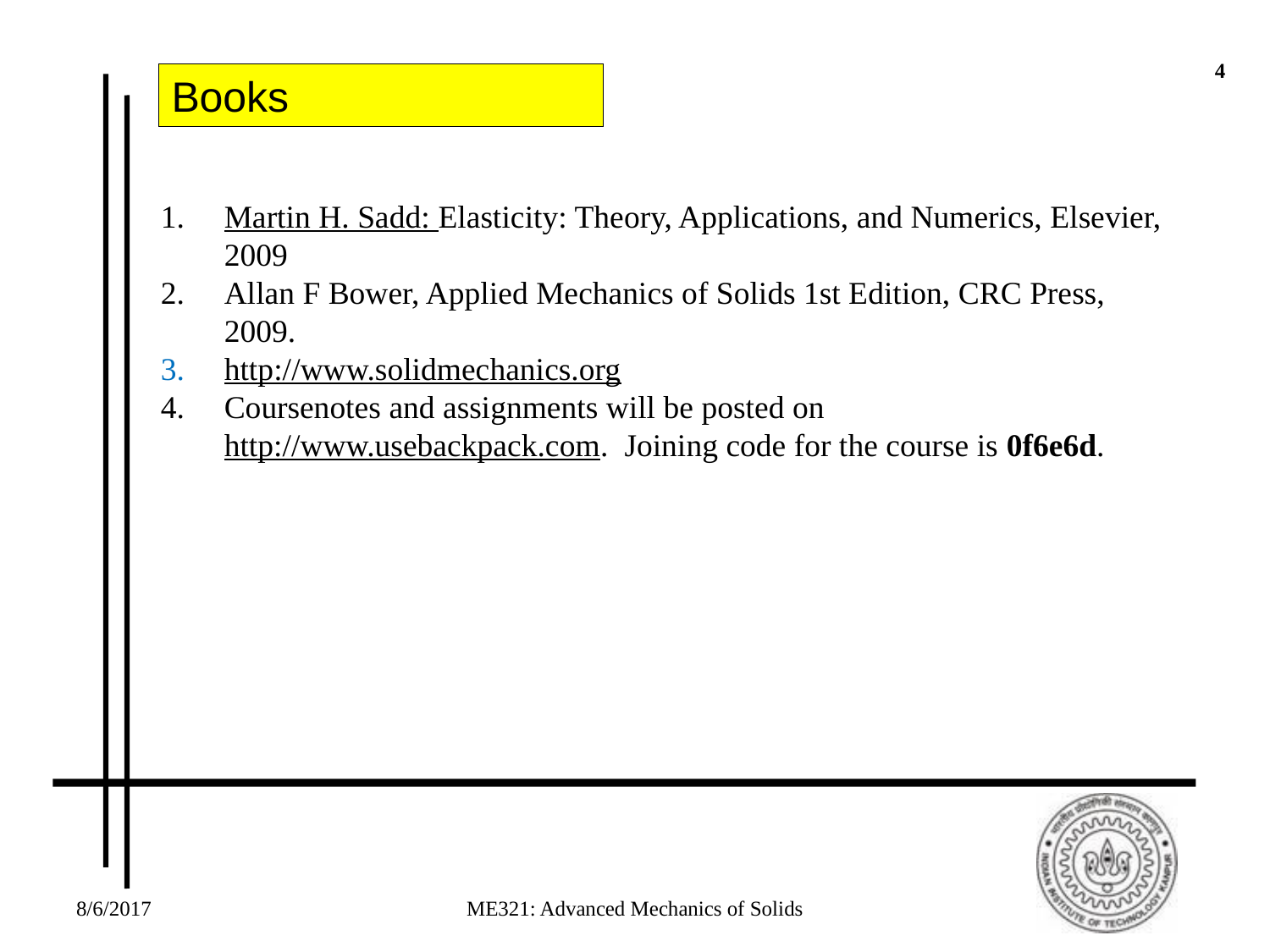

4
Books
Martin H. Sadd: Elasticity: Theory, Applications, and Numerics, Elsevier, 2009
Allan F Bower, Applied Mechanics of Solids 1st Edition, CRC Press, 2009.
http://www.solidmechanics.org
Coursenotes and assignments will be posted on http://www.usebackpack.com.  Joining code for the course is 0f6e6d.

8/6/2017
ME321: Advanced Mechanics of Solids